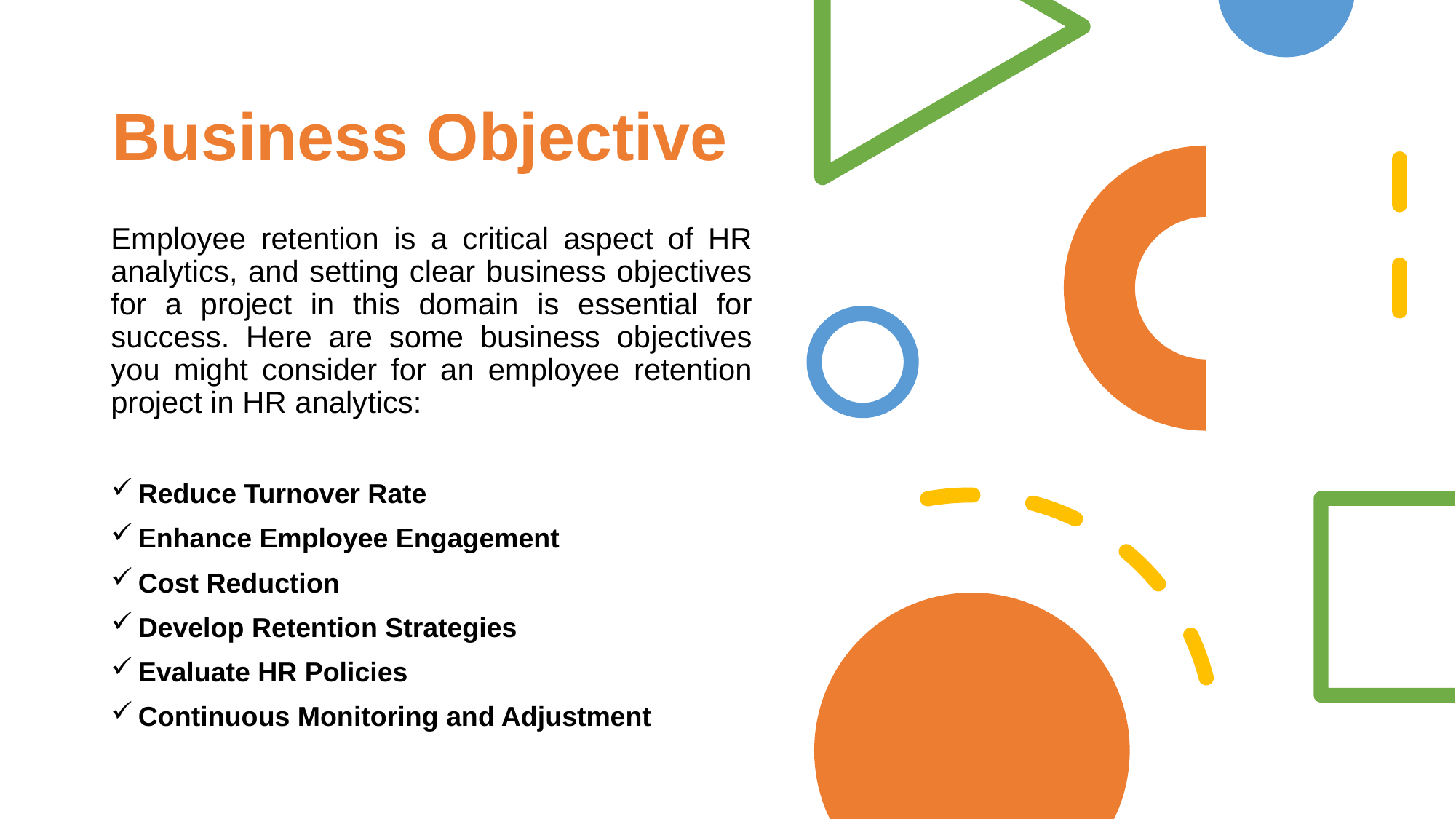

# Business Objective

Employee retention is a critical aspect of HR analytics, and setting clear business objectives for a project in this domain is essential for success. Here are some business objectives you might consider for an employee retention project in HR analytics:

Reduce Turnover Rate
Enhance Employee Engagement
Cost Reduction
Develop Retention Strategies
Evaluate HR Policies
Continuous Monitoring and Adjustment